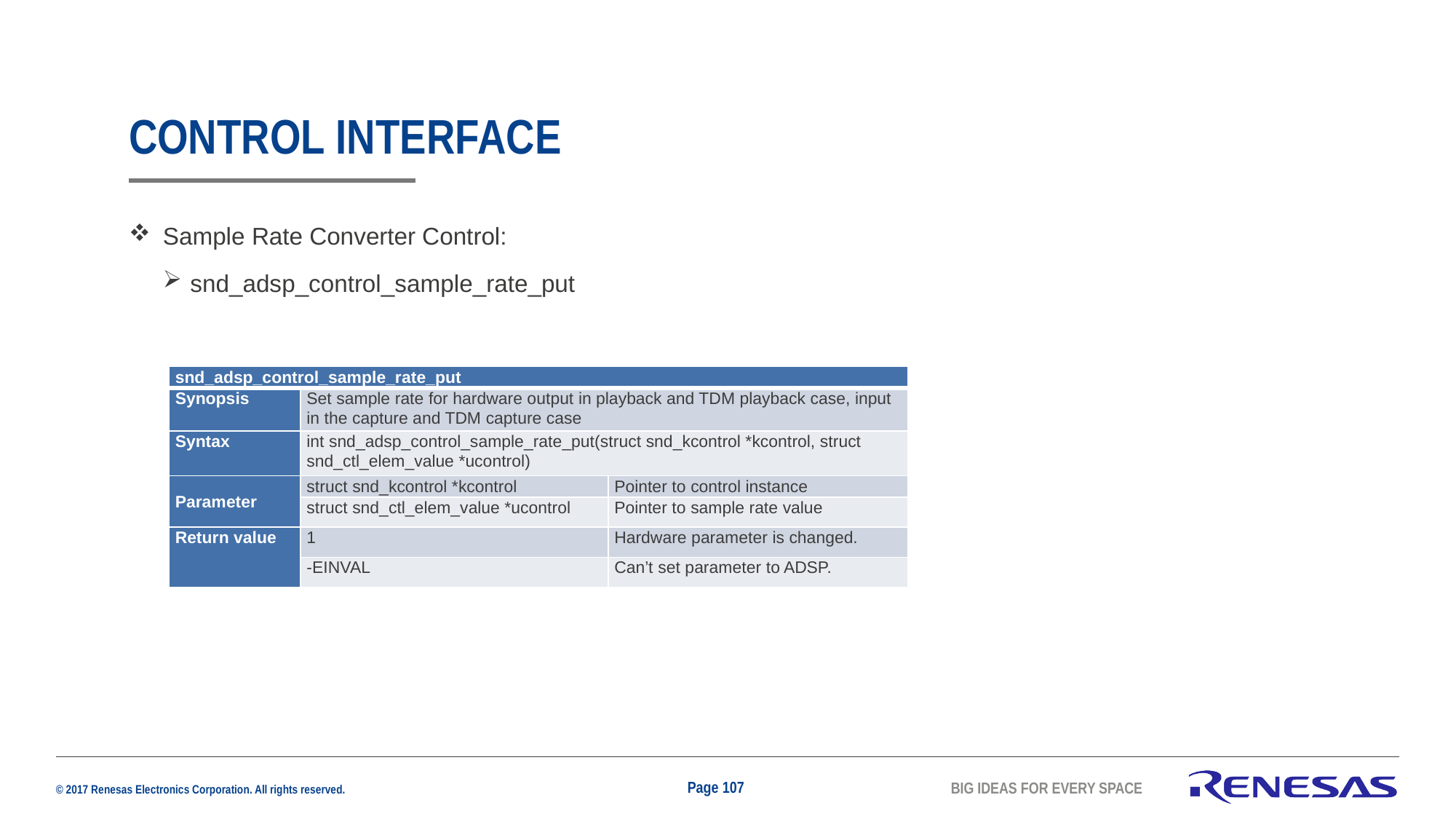

# CONTROL INTERFACE
Sample Rate Converter Control:
snd_adsp_control_sample_rate_put
| snd\_adsp\_control\_sample\_rate\_put |  |  |
| --- | --- | --- |
| Synopsis | Set sample rate for hardware output in playback and TDM playback case, input in the capture and TDM capture case |  |
| Syntax | int snd\_adsp\_control\_sample\_rate\_put(struct snd\_kcontrol \*kcontrol, struct snd\_ctl\_elem\_value \*ucontrol) |  |
| Parameter | struct snd\_kcontrol \*kcontrol | Pointer to control instance |
|  | struct snd\_ctl\_elem\_value \*ucontrol | Pointer to sample rate value |
| Return value | 1 | Hardware parameter is changed. |
|  | -EINVAL | Can’t set parameter to ADSP. |
Page 107